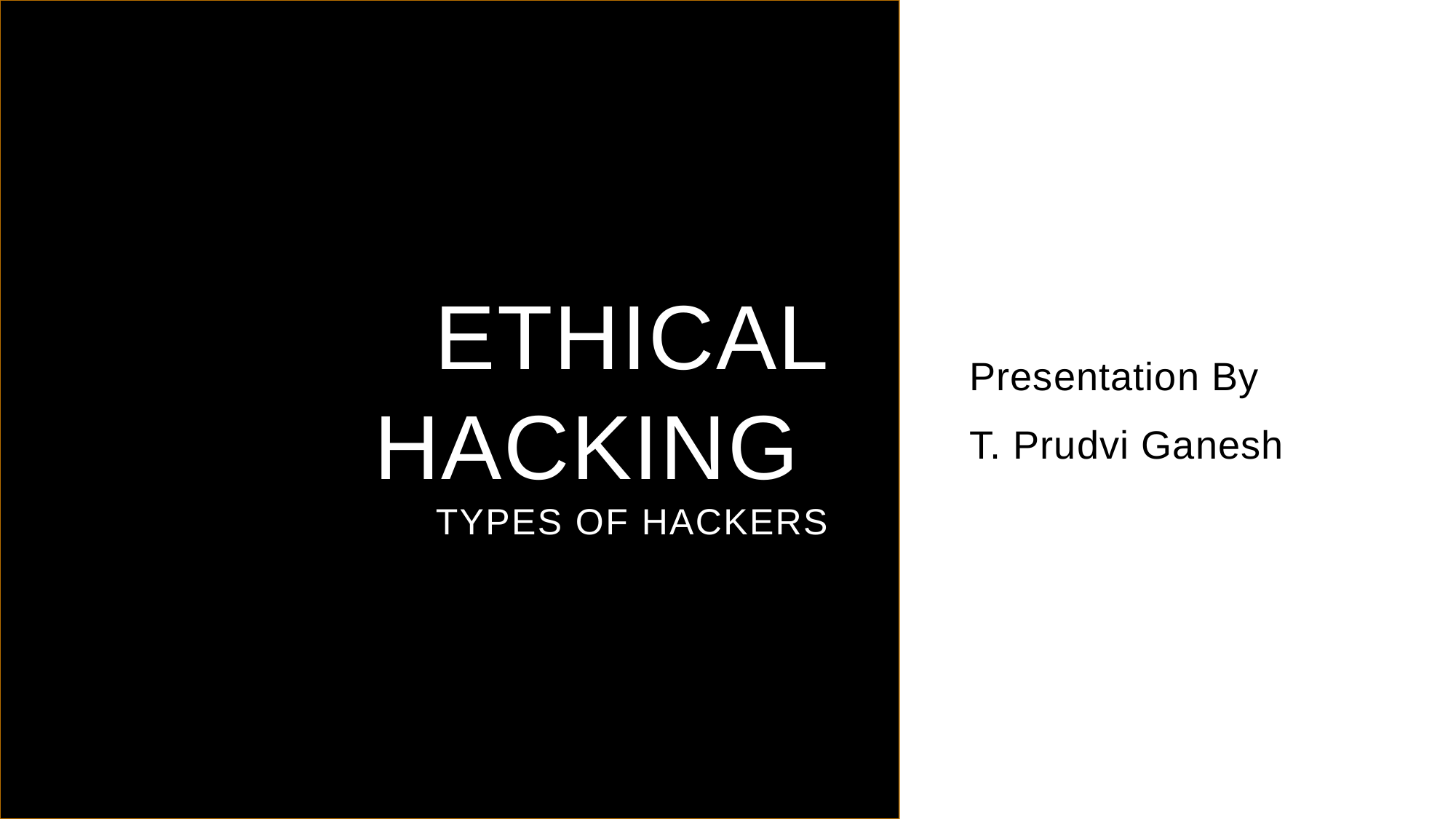

# ETHICAL HACKING TYPES OF HACKERS
Presentation By
T. Prudvi Ganesh